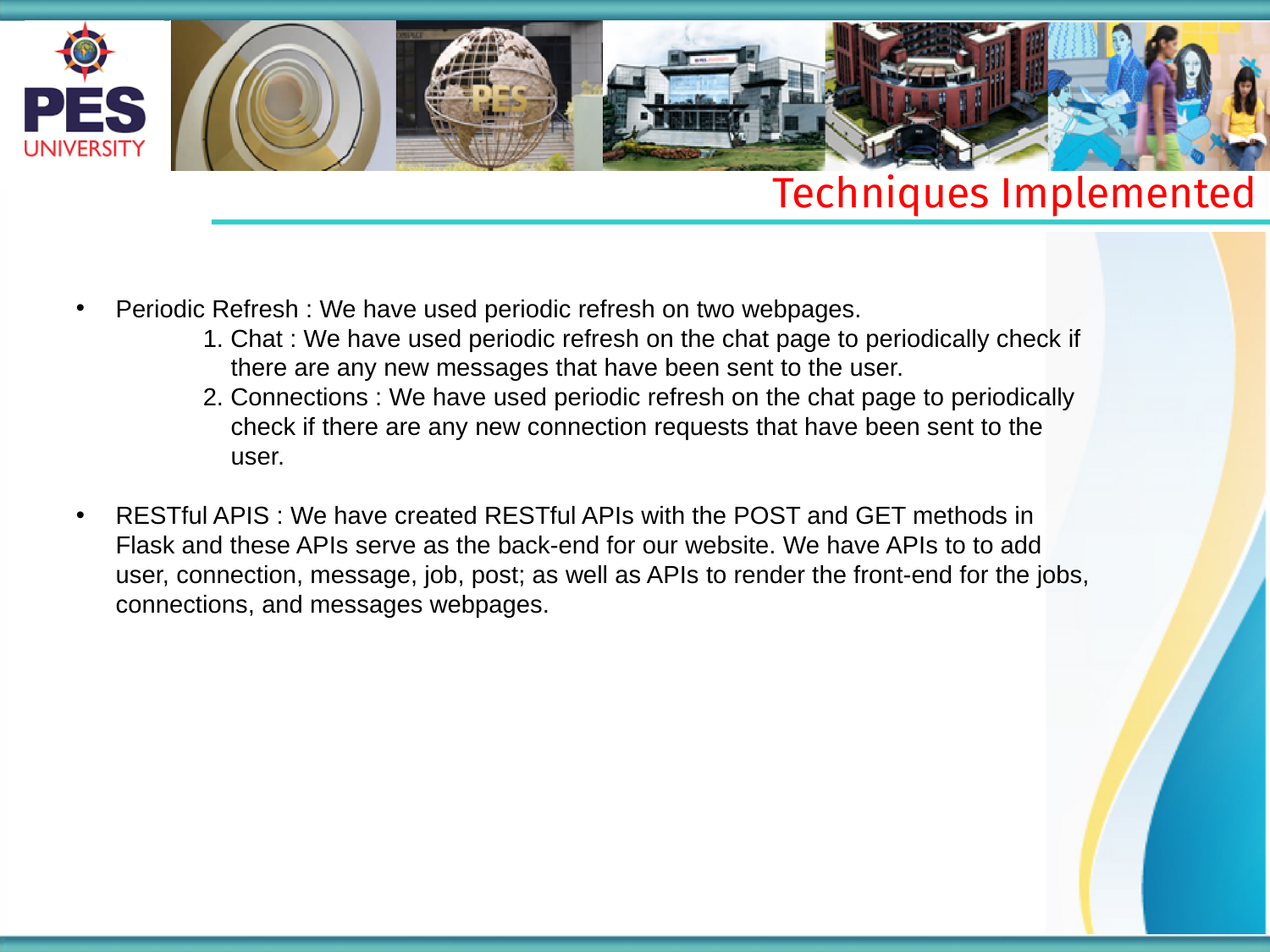

Techniques Implemented

Periodic Refresh : We have used periodic refresh on two webpages.
	1. Chat : We have used periodic refresh on the chat page to periodically check if
	    there are any new messages that have been sent to the user.
	2. Connections : We have used periodic refresh on the chat page to periodically            	    check if there are any new connection requests that have been sent to the 	    user.

RESTful APIS : We have created RESTful APIs with the POST and GET methods in Flask and these APIs serve as the back-end for our website. We have APIs to to add user, connection, message, job, post; as well as APIs to render the front-end for the jobs, connections, and messages webpages.